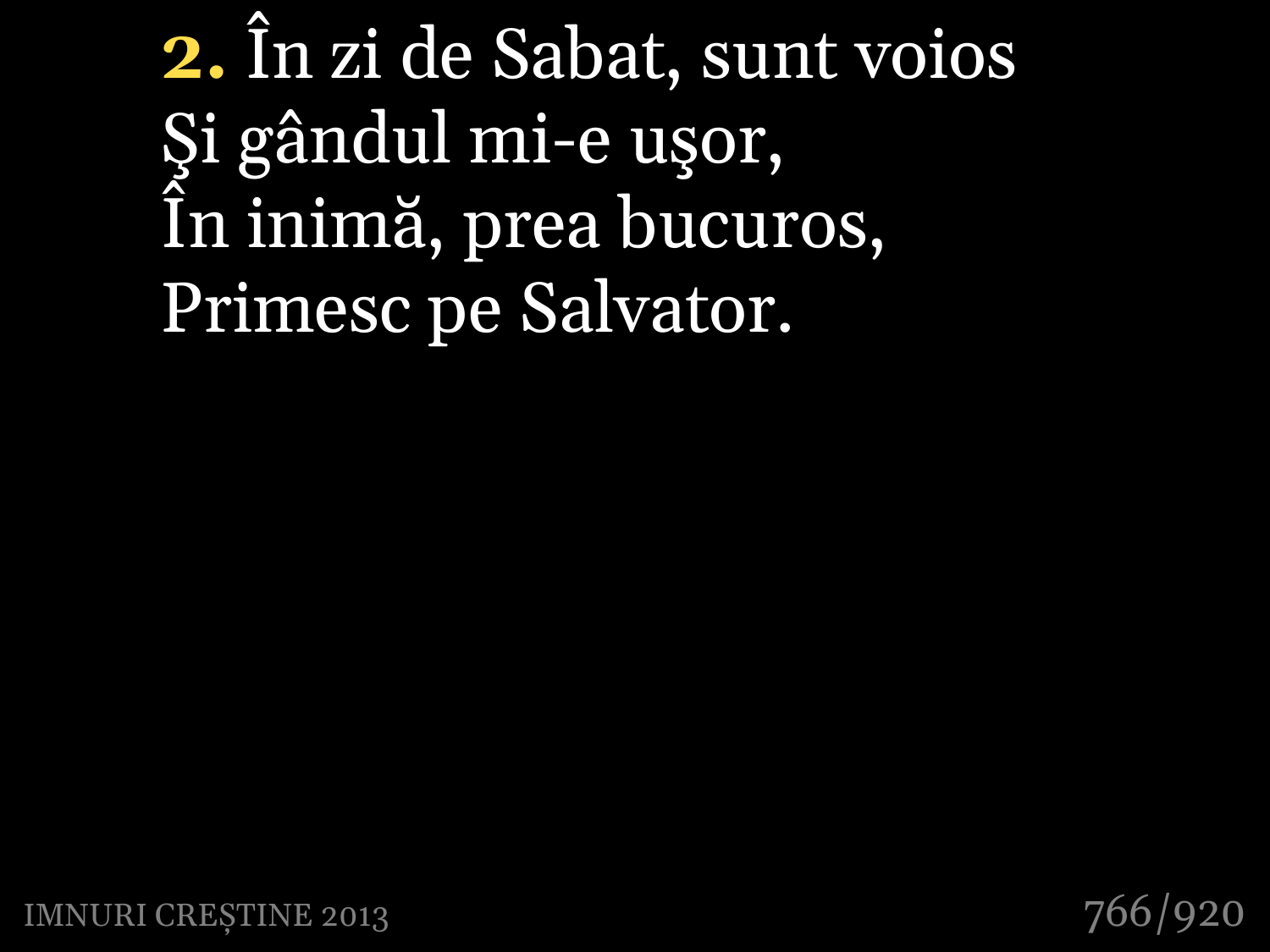

2. În zi de Sabat, sunt voios
Şi gândul mi-e uşor,
În inimă, prea bucuros,
Primesc pe Salvator.
766/920
IMNURI CREȘTINE 2013